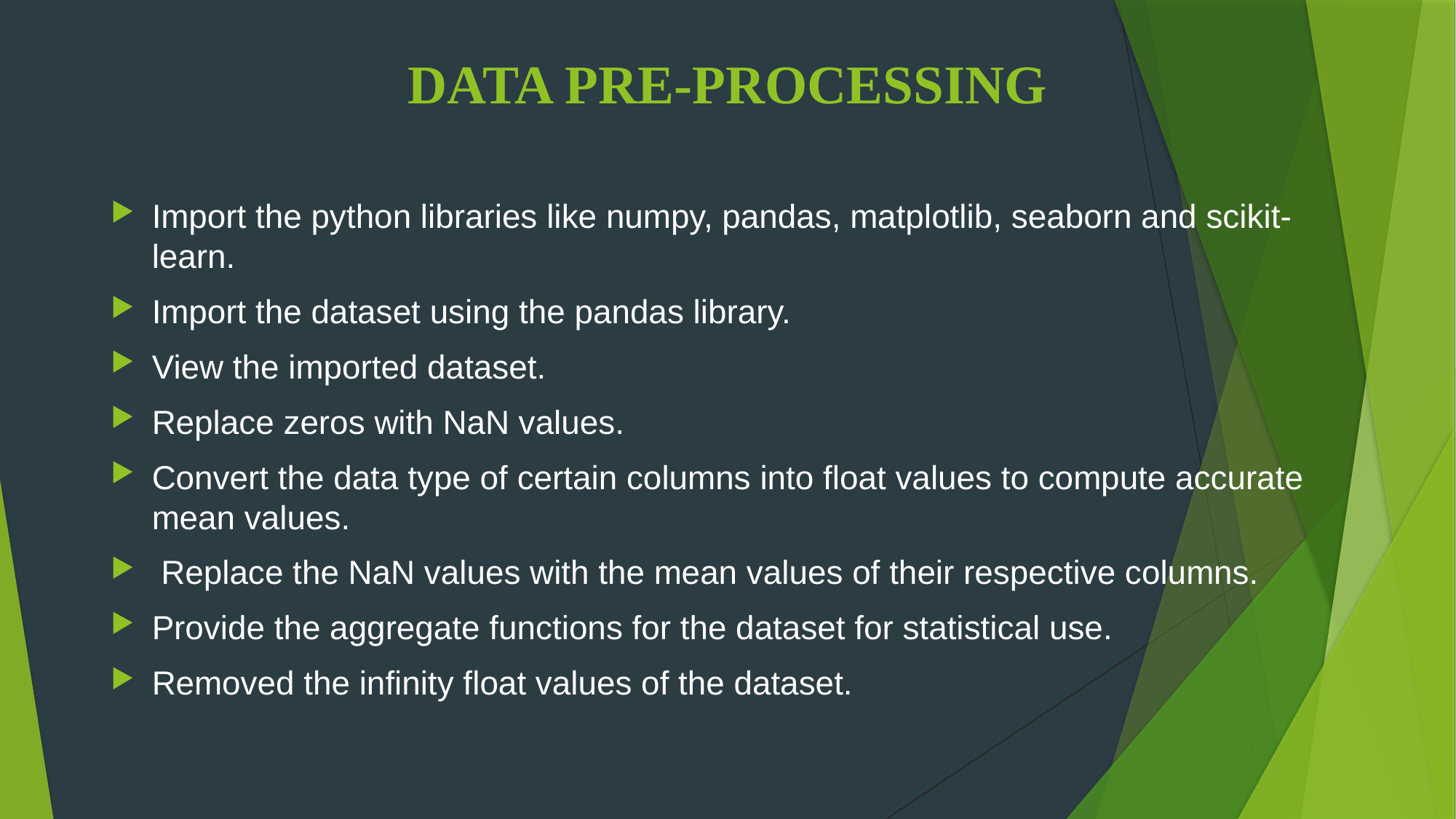

# DATA PRE-PROCESSING
Import the python libraries like numpy, pandas, matplotlib, seaborn and scikit-learn.
Import the dataset using the pandas library.
View the imported dataset.
Replace zeros with NaN values.
Convert the data type of certain columns into float values to compute accurate mean values.
 Replace the NaN values with the mean values of their respective columns.
Provide the aggregate functions for the dataset for statistical use.
Removed the infinity float values of the dataset.